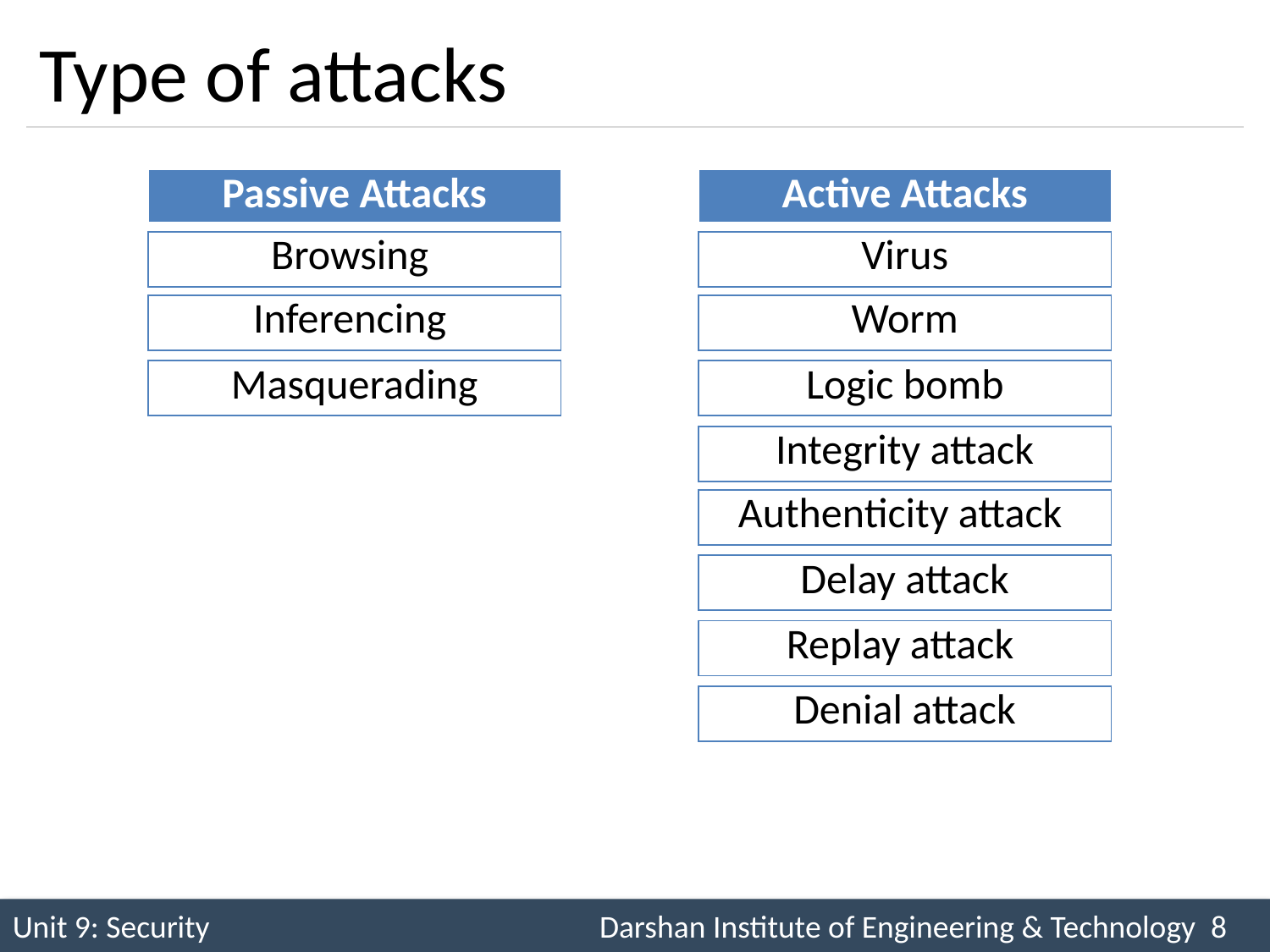

# Type of attacks
| Passive Attacks |
| --- |
| Active Attacks |
| --- |
| Browsing |
| --- |
| Virus |
| --- |
| Inferencing |
| --- |
| Worm |
| --- |
| Masquerading |
| --- |
| Logic bomb |
| --- |
| Integrity attack |
| --- |
| Authenticity attack |
| --- |
| Delay attack |
| --- |
| Replay attack |
| --- |
| Denial attack |
| --- |